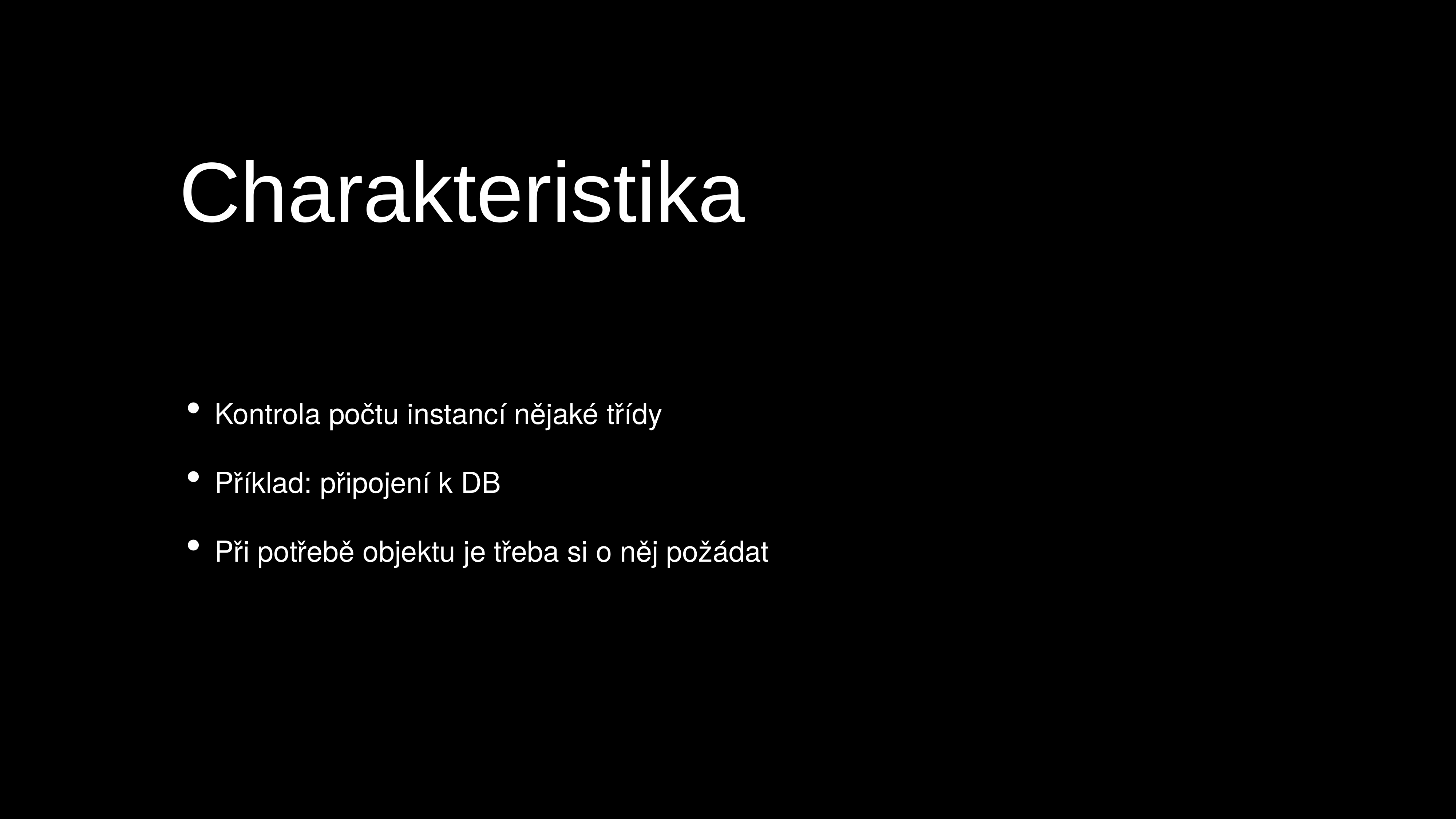

# Charakteristika
Kontrola počtu instancí nějaké třídy
Příklad: připojení k DB
Při potřebě objektu je třeba si o něj požádat